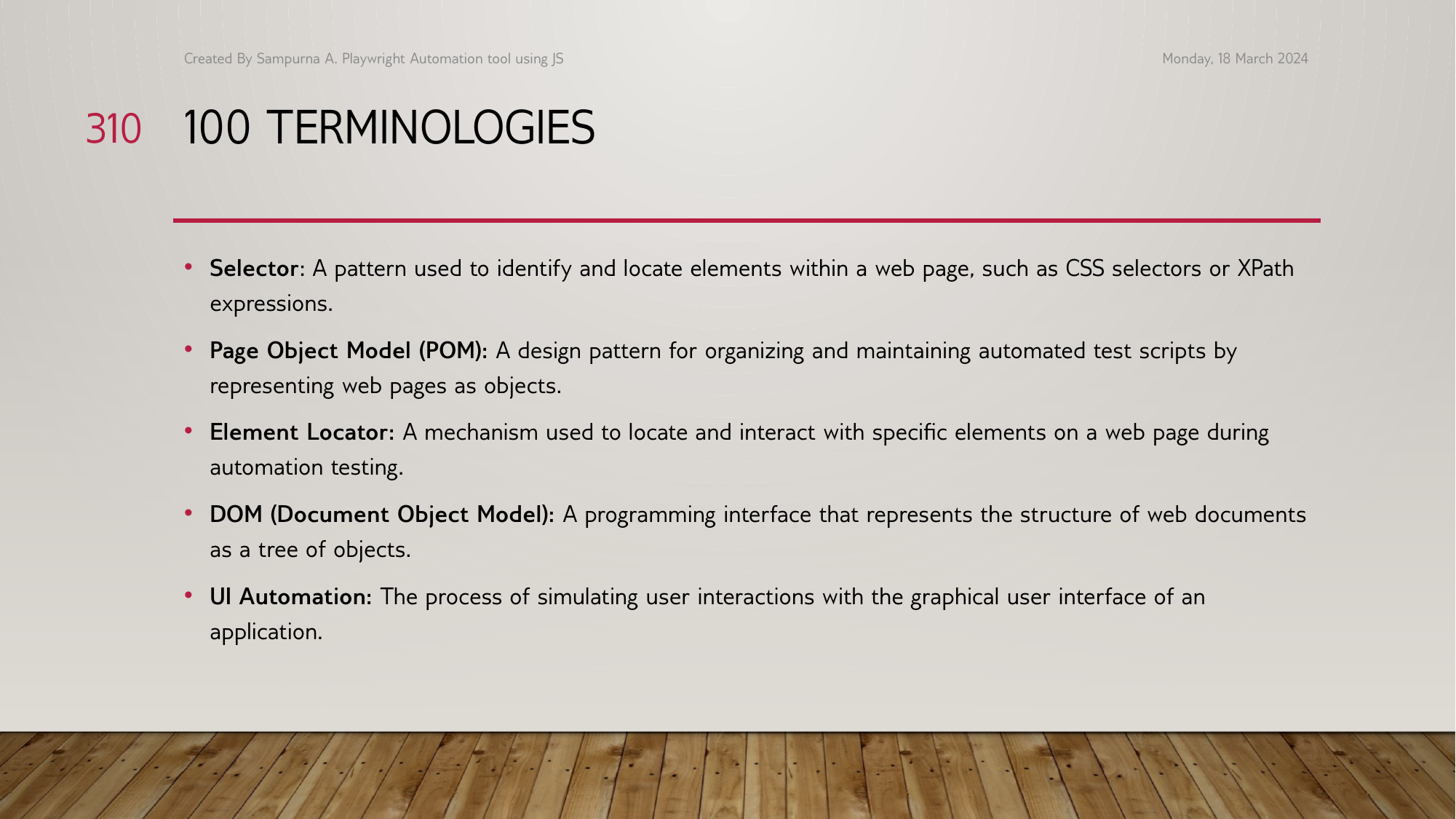

Created By Sampurna A. Playwright Automation tool using JS
Monday, 18 March 2024
310
# 100 Terminologies
Selector: A pattern used to identify and locate elements within a web page, such as CSS selectors or XPath expressions.
Page Object Model (POM): A design pattern for organizing and maintaining automated test scripts by representing web pages as objects.
Element Locator: A mechanism used to locate and interact with specific elements on a web page during automation testing.
DOM (Document Object Model): A programming interface that represents the structure of web documents as a tree of objects.
UI Automation: The process of simulating user interactions with the graphical user interface of an application.